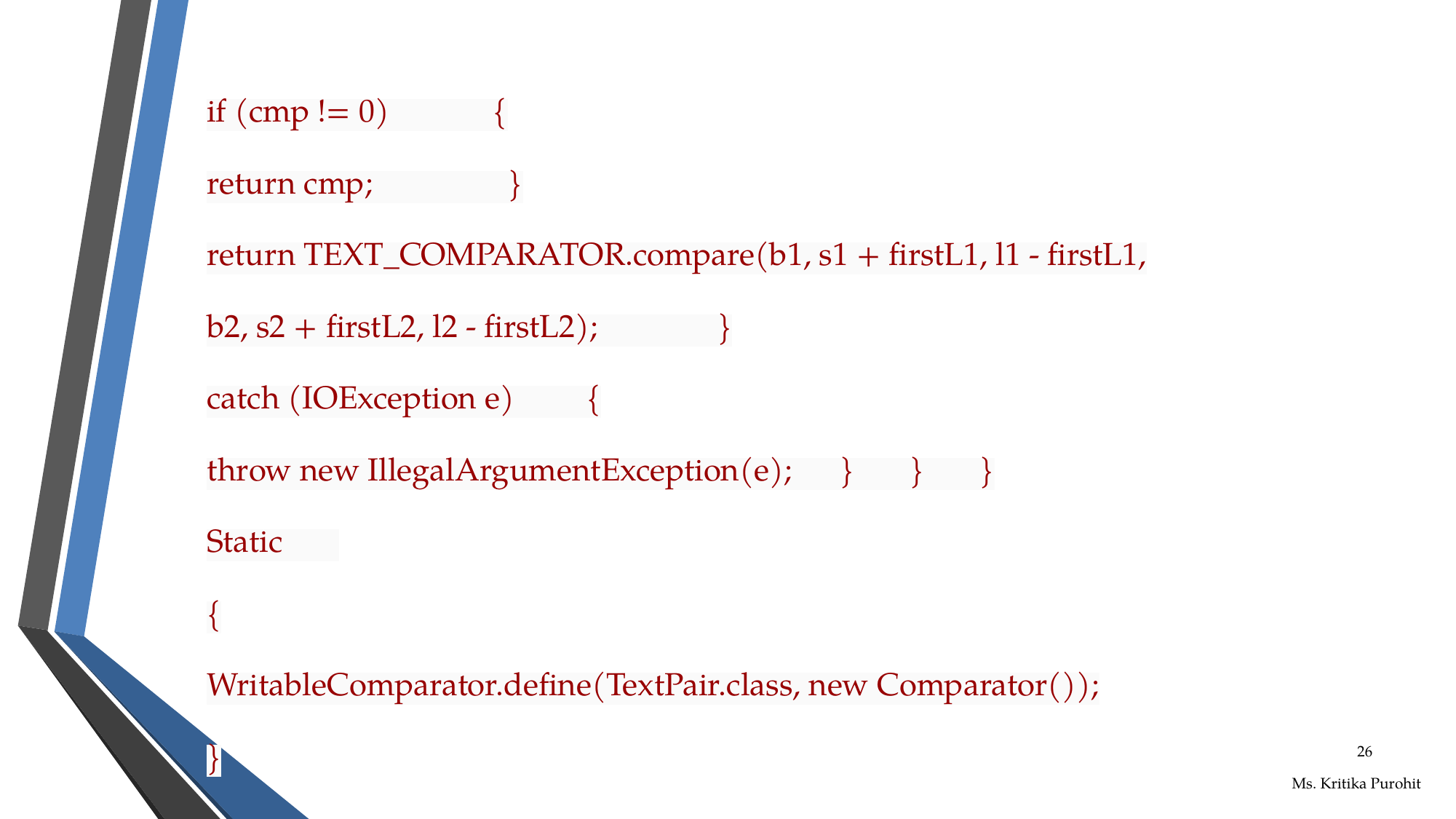

if (cmp != 0)             {
return cmp;                 }
return TEXT_COMPARATOR.compare(b1, s1 + firstL1, l1 - firstL1,
b2, s2 + firstL2, l2 - firstL2);               }
catch (IOException e)         {
throw new IllegalArgumentException(e);      }       }       }
Static
{
WritableComparator.define(TextPair.class, new Comparator());
}
26
Ms. Kritika Purohit